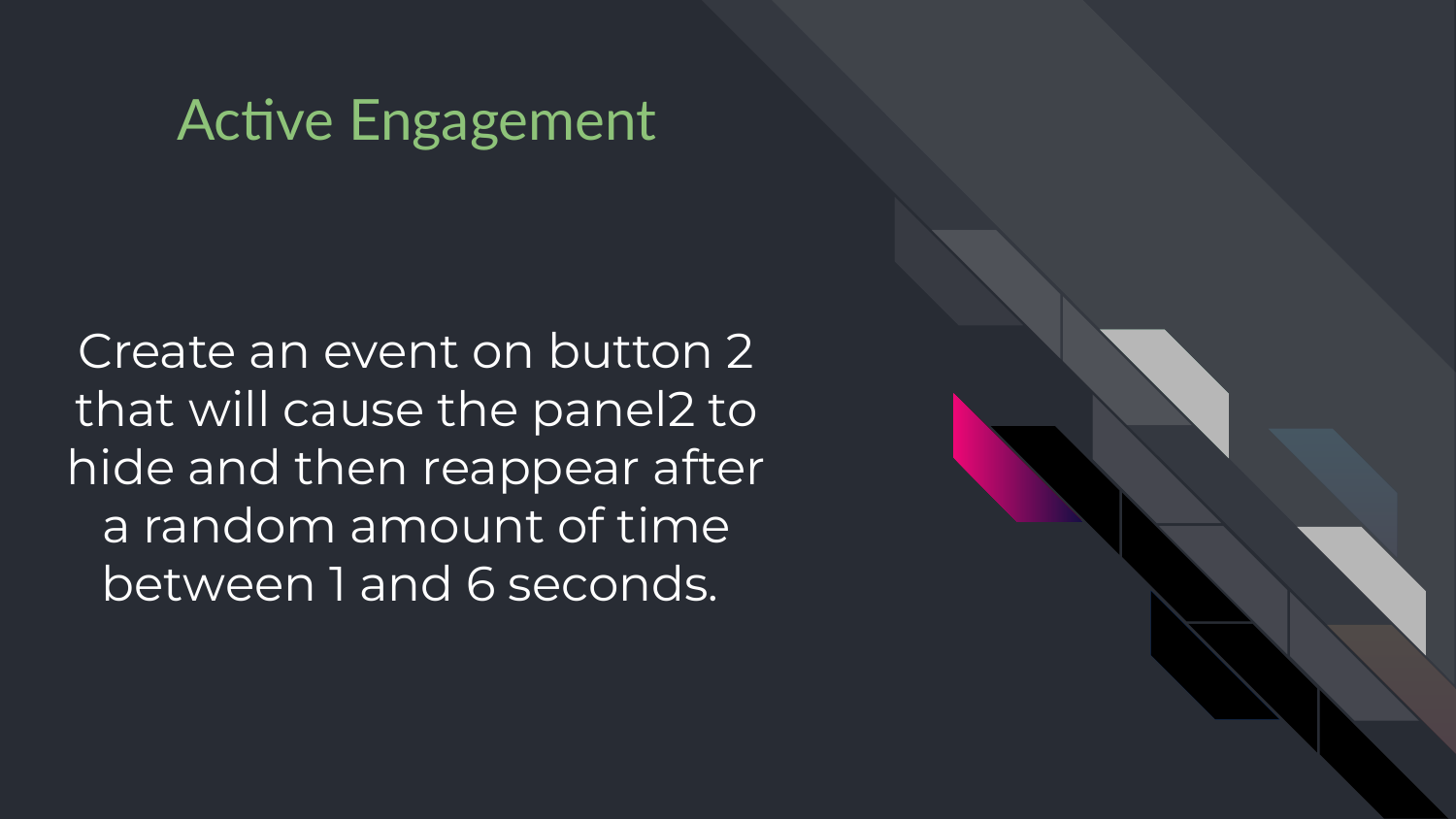

# Create an event on button 2 that will cause the panel2 to hide and then reappear after a random amount of time between 1 and 6 seconds.